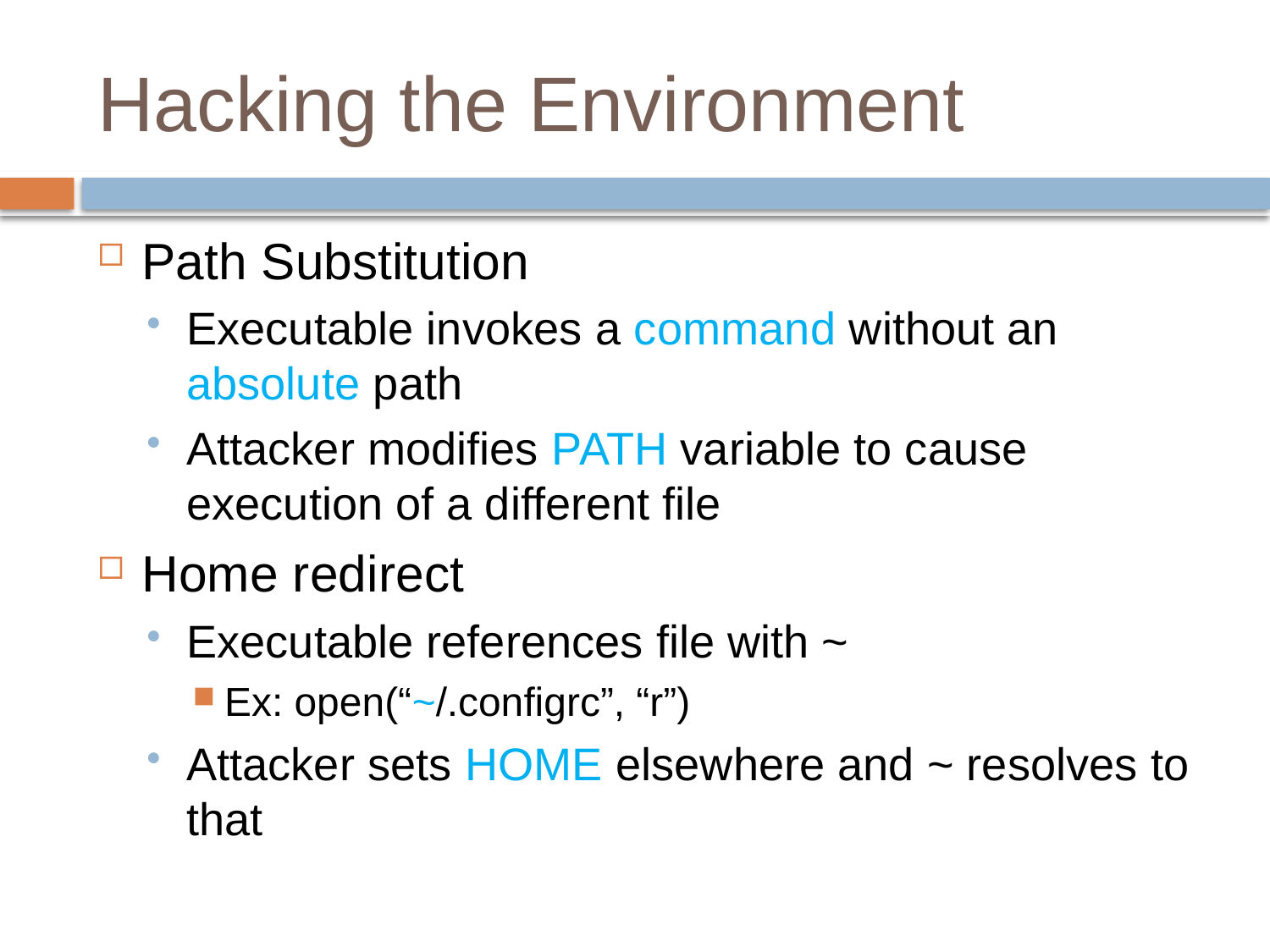

# Hacking the Environment
Path Substitution
Executable invokes a command without an absolute path
Attacker modifies PATH variable to cause execution of a different file
Home redirect
Executable references file with ~
Ex: open(“~/.configrc”, “r”)
Attacker sets HOME elsewhere and ~ resolves to that